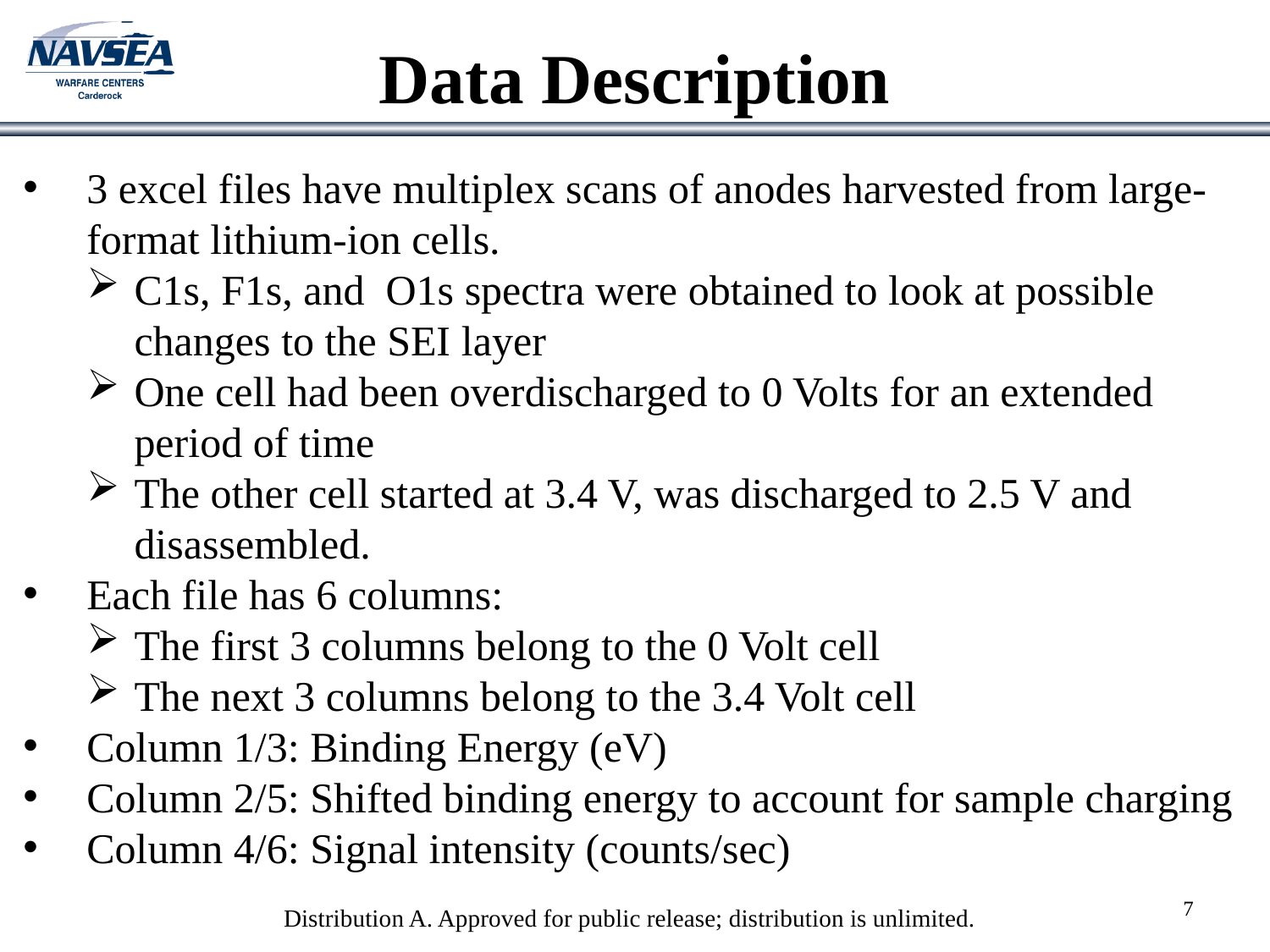

# Data Description
3 excel files have multiplex scans of anodes harvested from large-format lithium-ion cells.
C1s, F1s, and  O1s spectra were obtained to look at possible changes to the SEI layer
One cell had been overdischarged to 0 Volts for an extended period of time
The other cell started at 3.4 V, was discharged to 2.5 V and disassembled.
Each file has 6 columns:
The first 3 columns belong to the 0 Volt cell
The next 3 columns belong to the 3.4 Volt cell
Column 1/3: Binding Energy (eV)
Column 2/5: Shifted binding energy to account for sample charging
Column 4/6: Signal intensity (counts/sec)
Distribution A. Approved for public release; distribution is unlimited.
7